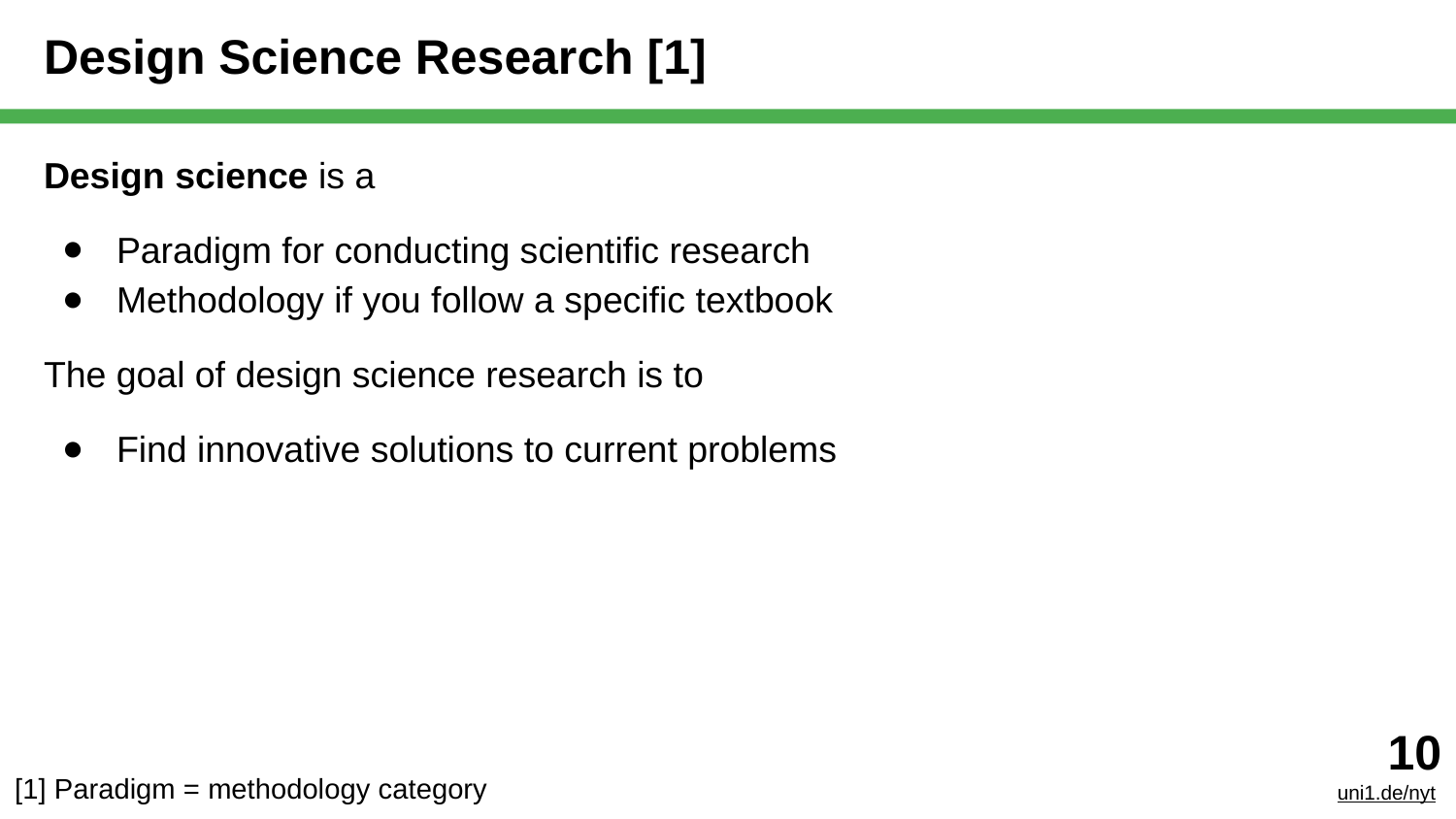

# Design Science Research [1]
Design science is a
Paradigm for conducting scientific research
Methodology if you follow a specific textbook
The goal of design science research is to
Find innovative solutions to current problems
10
uni1.de/nyt
[1] Paradigm = methodology category